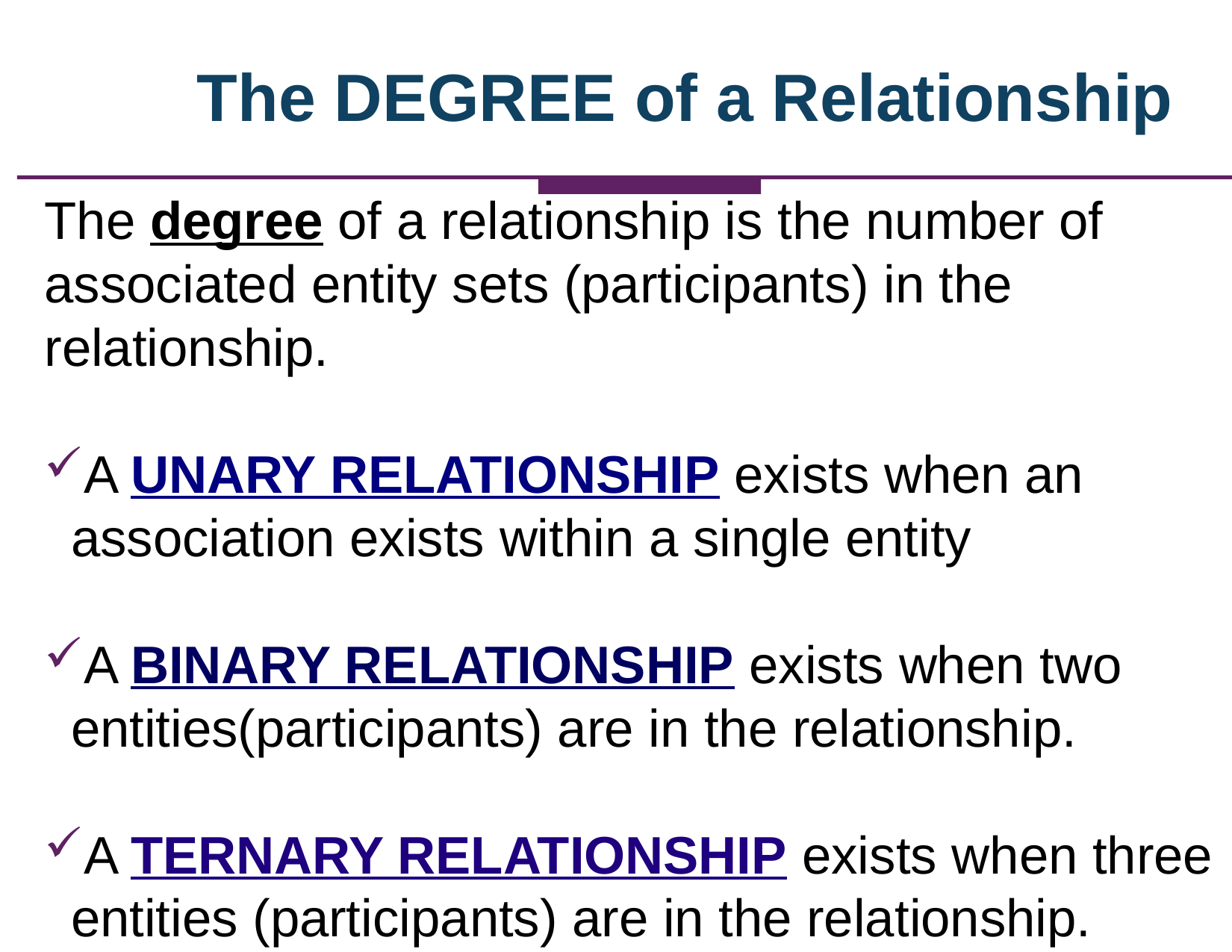

The DEGREE of a Relationship

The degree of a relationship is the number of associated entity sets (participants) in the relationship.

A UNARY RELATIONSHIP exists when an association exists within a single entity

A BINARY RELATIONSHIP exists when two entities(participants) are in the relationship.

A TERNARY RELATIONSHIP exists when three entities (participants) are in the relationship.